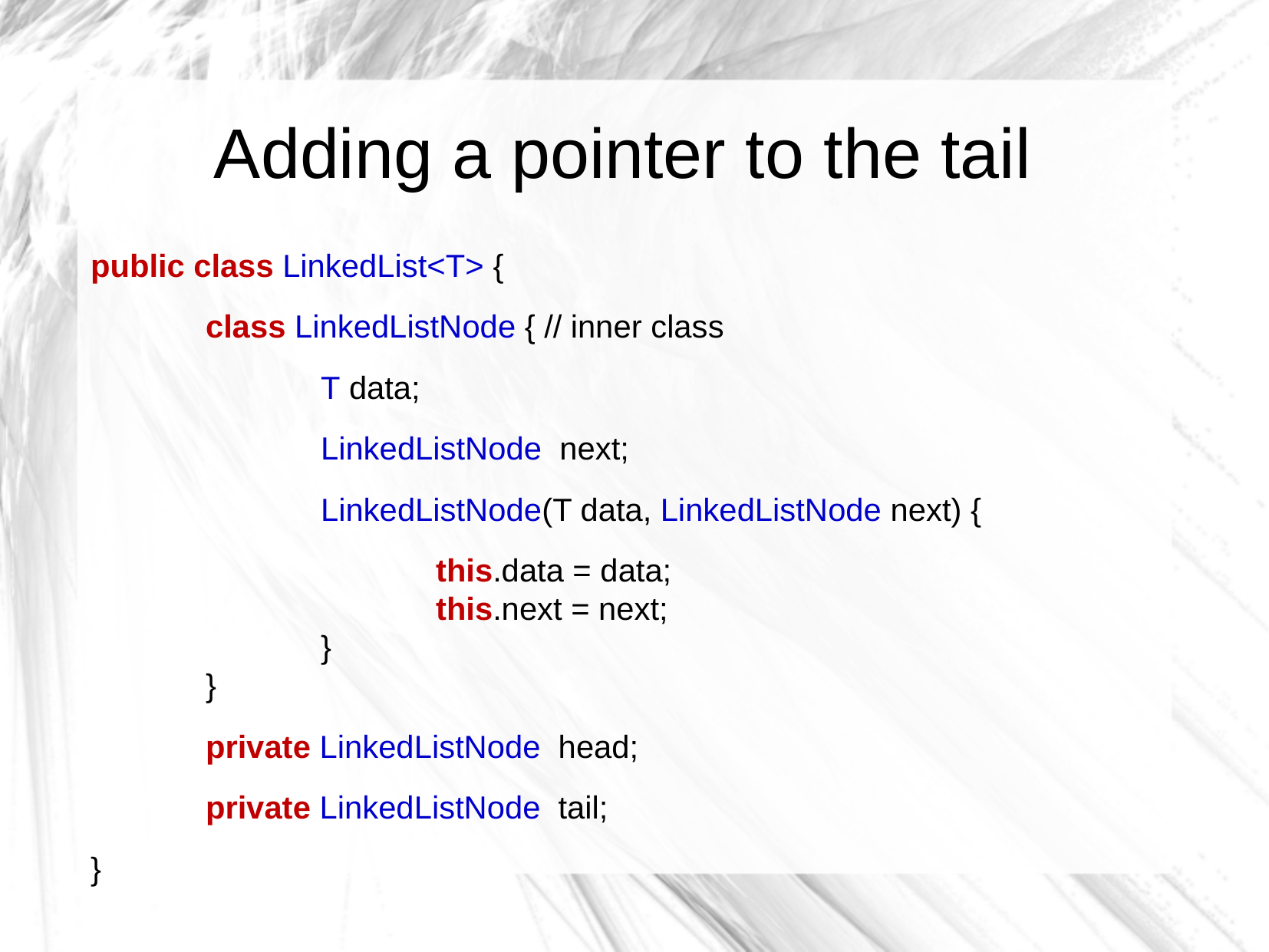

Adding a pointer to the tail
public class LinkedList<T> {
	class LinkedListNode { // inner class
		T data;
		LinkedListNode  next;
		LinkedListNode(T data, LinkedListNode next) {
			this.data = data;
			this.next = next;
		}
	}
	private LinkedListNode  head;
	private LinkedListNode  tail;
}